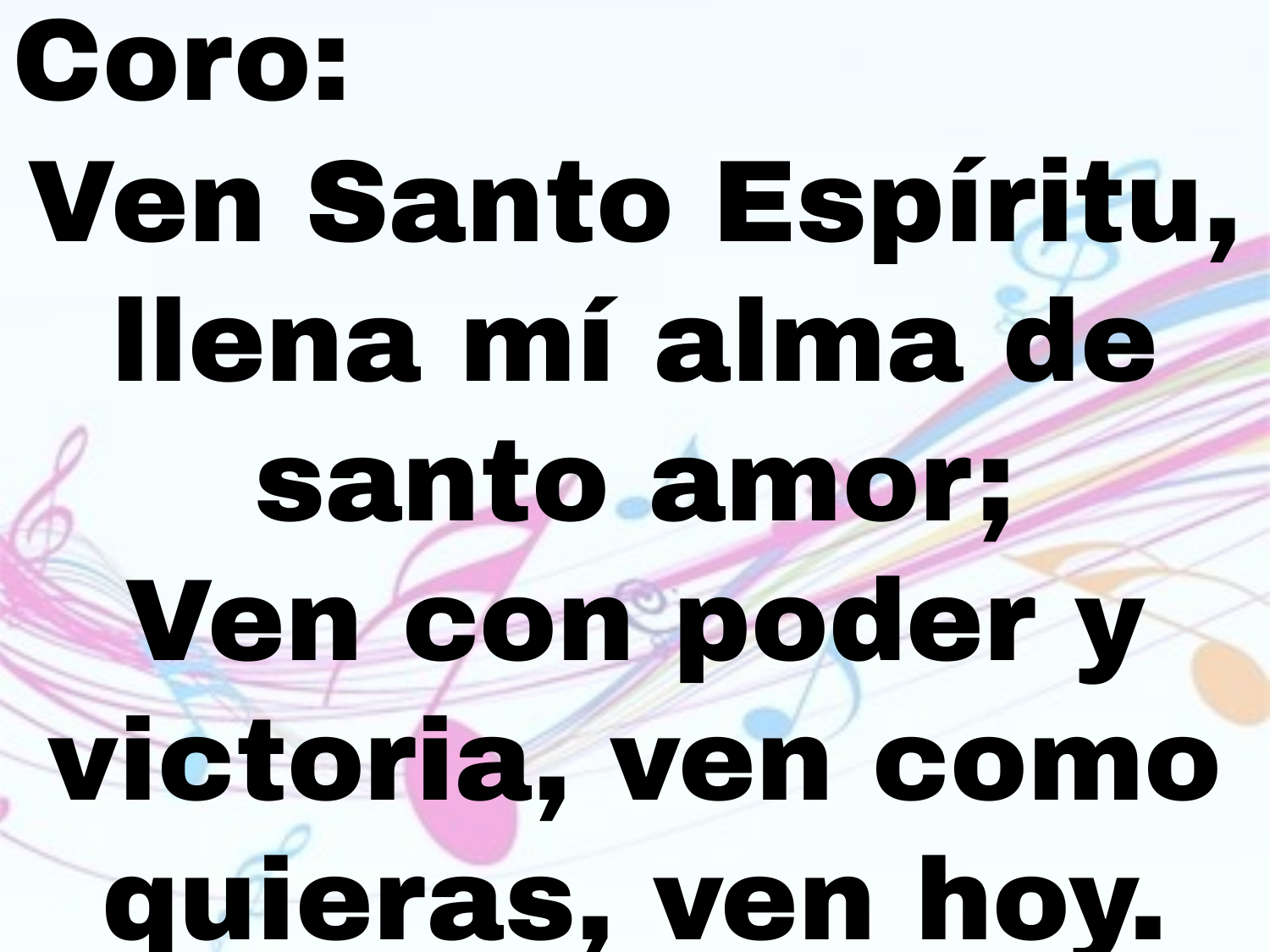

Coro:
Ven Santo Espíritu, llena mí alma de
santo amor;
Ven con poder y victoria, ven como
quieras, ven hoy.